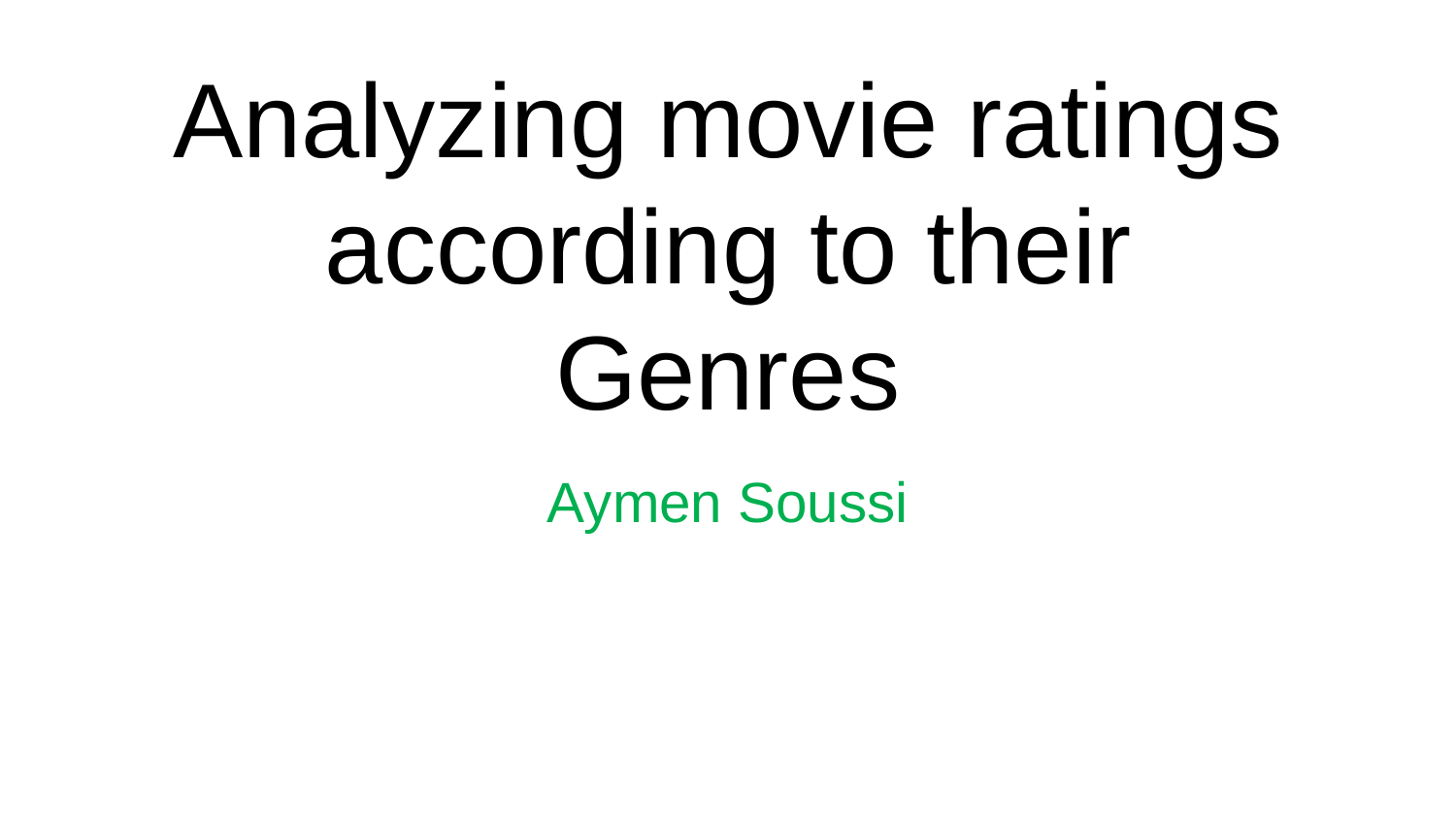

# Analyzing movie ratings according to their Genres
Aymen Soussi